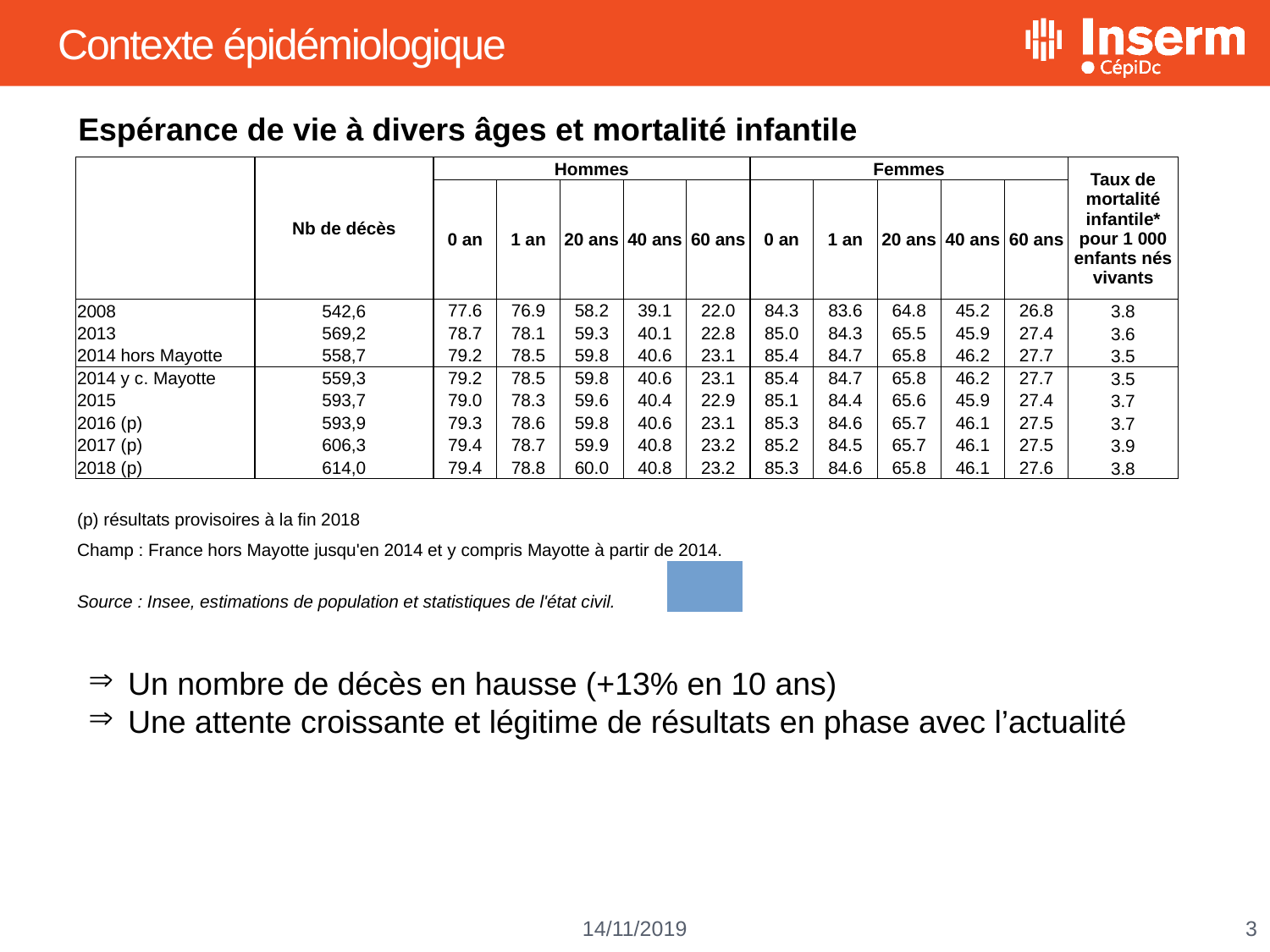

# Contexte épidémiologique
Espérance de vie à divers âges et mortalité infantile
|  | Nb de décès | Hommes |  |  |  |  | Femmes |  |  |  |  | Taux de mortalité infantile\* pour 1 000 enfants nés vivants |
| --- | --- | --- | --- | --- | --- | --- | --- | --- | --- | --- | --- | --- |
|  |  | 0 an | 1 an | 20 ans | 40 ans | 60 ans | 0 an | 1 an | 20 ans | 40 ans | 60 ans |  |
| 2008 | 542,6 | 77.6 | 76.9 | 58.2 | 39.1 | 22.0 | 84.3 | 83.6 | 64.8 | 45.2 | 26.8 | 3.8 |
| 2013 | 569,2 | 78.7 | 78.1 | 59.3 | 40.1 | 22.8 | 85.0 | 84.3 | 65.5 | 45.9 | 27.4 | 3.6 |
| 2014 hors Mayotte | 558,7 | 79.2 | 78.5 | 59.8 | 40.6 | 23.1 | 85.4 | 84.7 | 65.8 | 46.2 | 27.7 | 3.5 |
| 2014 y c. Mayotte | 559,3 | 79.2 | 78.5 | 59.8 | 40.6 | 23.1 | 85.4 | 84.7 | 65.8 | 46.2 | 27.7 | 3.5 |
| 2015 | 593,7 | 79.0 | 78.3 | 59.6 | 40.4 | 22.9 | 85.1 | 84.4 | 65.6 | 45.9 | 27.4 | 3.7 |
| 2016 (p) | 593,9 | 79.3 | 78.6 | 59.8 | 40.6 | 23.1 | 85.3 | 84.6 | 65.7 | 46.1 | 27.5 | 3.7 |
| 2017 (p) | 606,3 | 79.4 | 78.7 | 59.9 | 40.8 | 23.2 | 85.2 | 84.5 | 65.7 | 46.1 | 27.5 | 3.9 |
| 2018 (p) | 614,0 | 79.4 | 78.8 | 60.0 | 40.8 | 23.2 | 85.3 | 84.6 | 65.8 | 46.1 | 27.6 | 3.8 |
| (p) résultats provisoires à la fin 2018 |  |  |  |  |  |  |
| --- | --- | --- | --- | --- | --- | --- |
| Champ : France hors Mayotte jusqu'en 2014 et y compris Mayotte à partir de 2014. |  |  |  |  |  |  |
| Source : Insee, estimations de population et statistiques de l'état civil. |  |  |  |  |  |  |
Un nombre de décès en hausse (+13% en 10 ans)
Une attente croissante et légitime de résultats en phase avec l’actualité